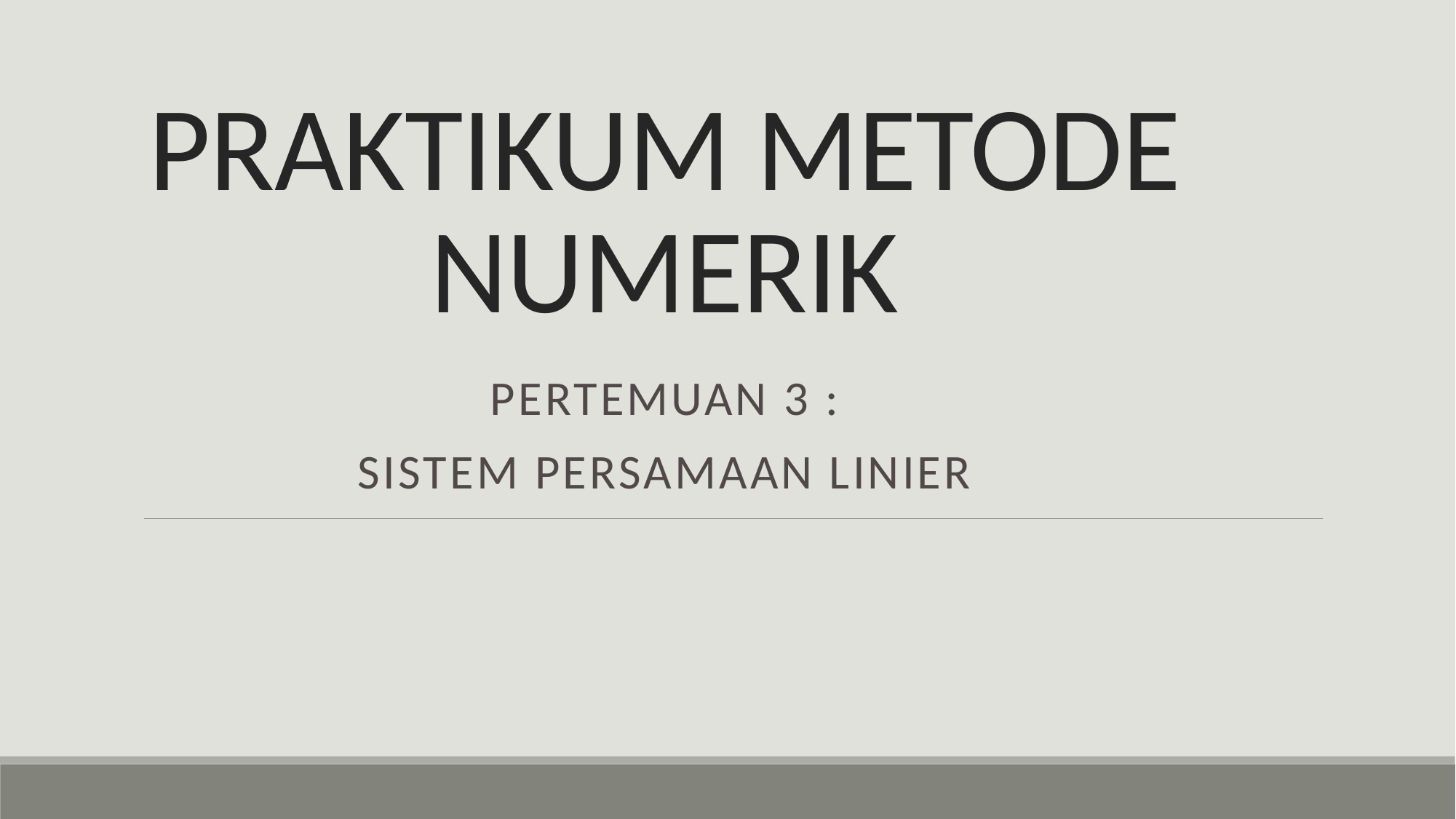

# PRAKTIKUM METODE NUMERIK
PERTEMUAN 3 :
Sistem Persamaan linier